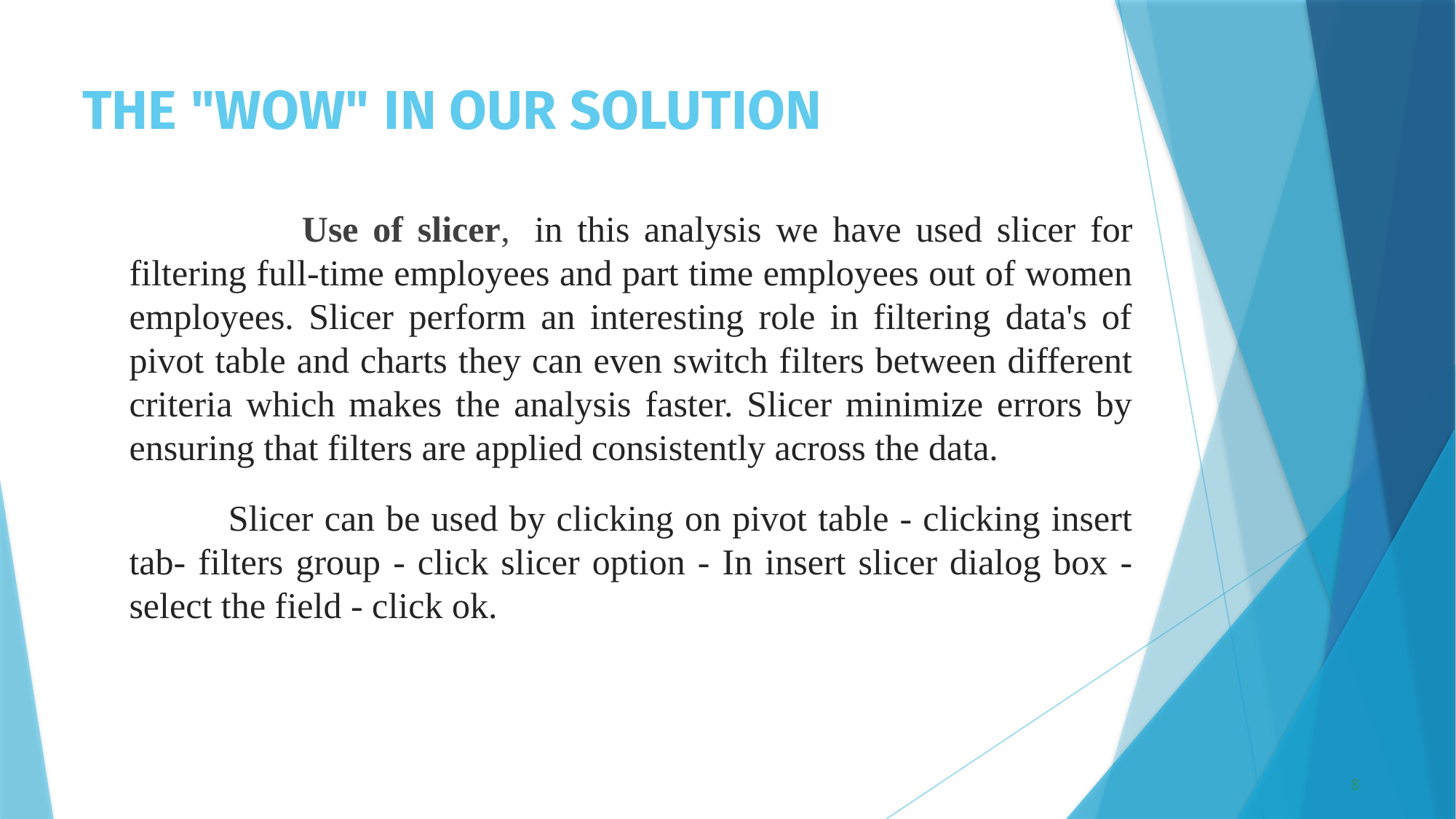

# THE "WOW" IN OUR SOLUTION
            Use of slicer,  in this analysis we have used slicer for filtering full-time employees and part time employees out of women employees. Slicer perform an interesting role in filtering data's of pivot table and charts they can even switch filters between different criteria which makes the analysis faster. Slicer minimize errors by ensuring that filters are applied consistently across the data.
         Slicer can be used by clicking on pivot table - clicking insert tab- filters group - click slicer option - In insert slicer dialog box - select the field - click ok.

8